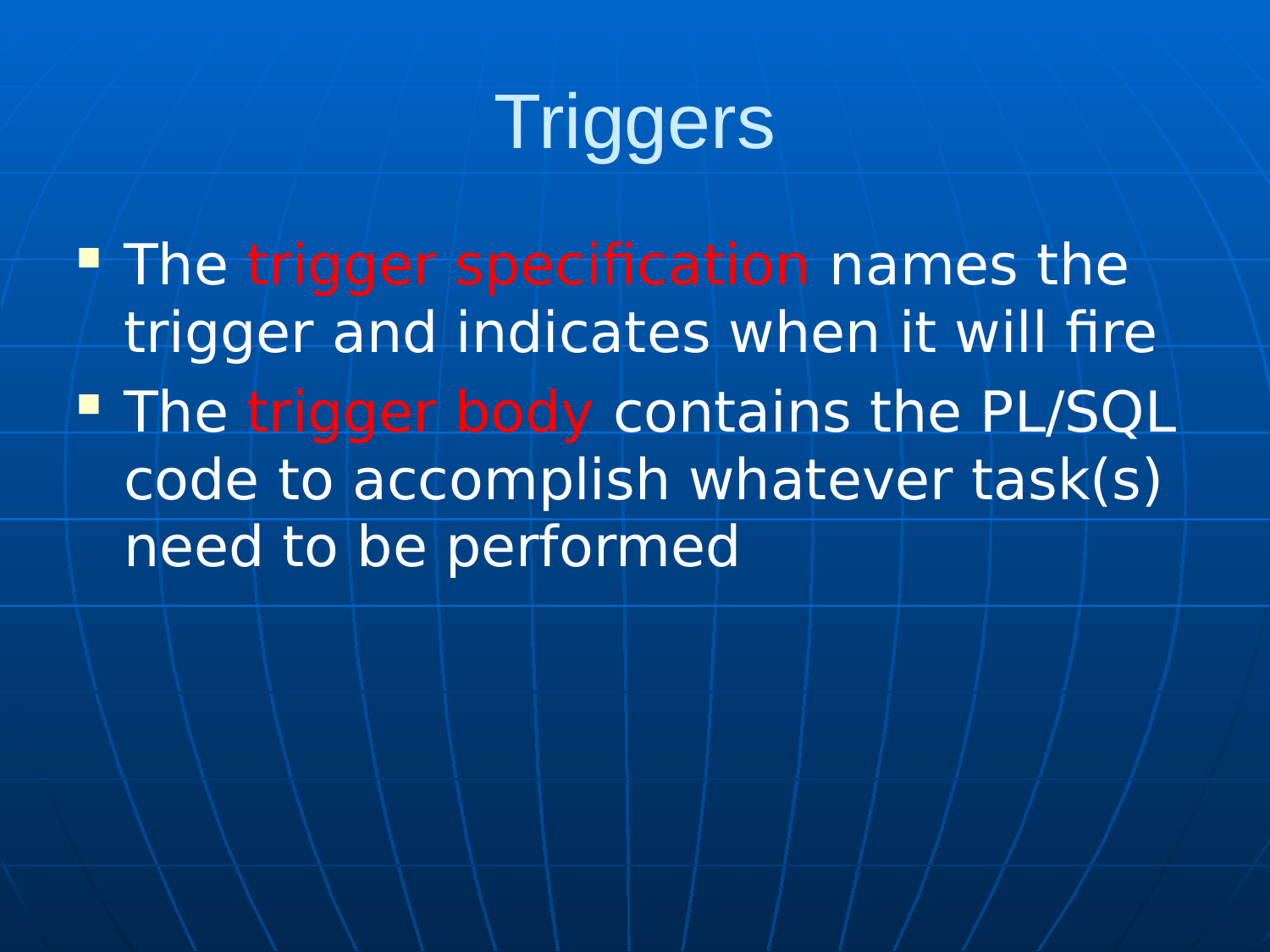

# Triggers
The trigger specification names the trigger and indicates when it will fire
The trigger body contains the PL/SQL code to accomplish whatever task(s) need to be performed